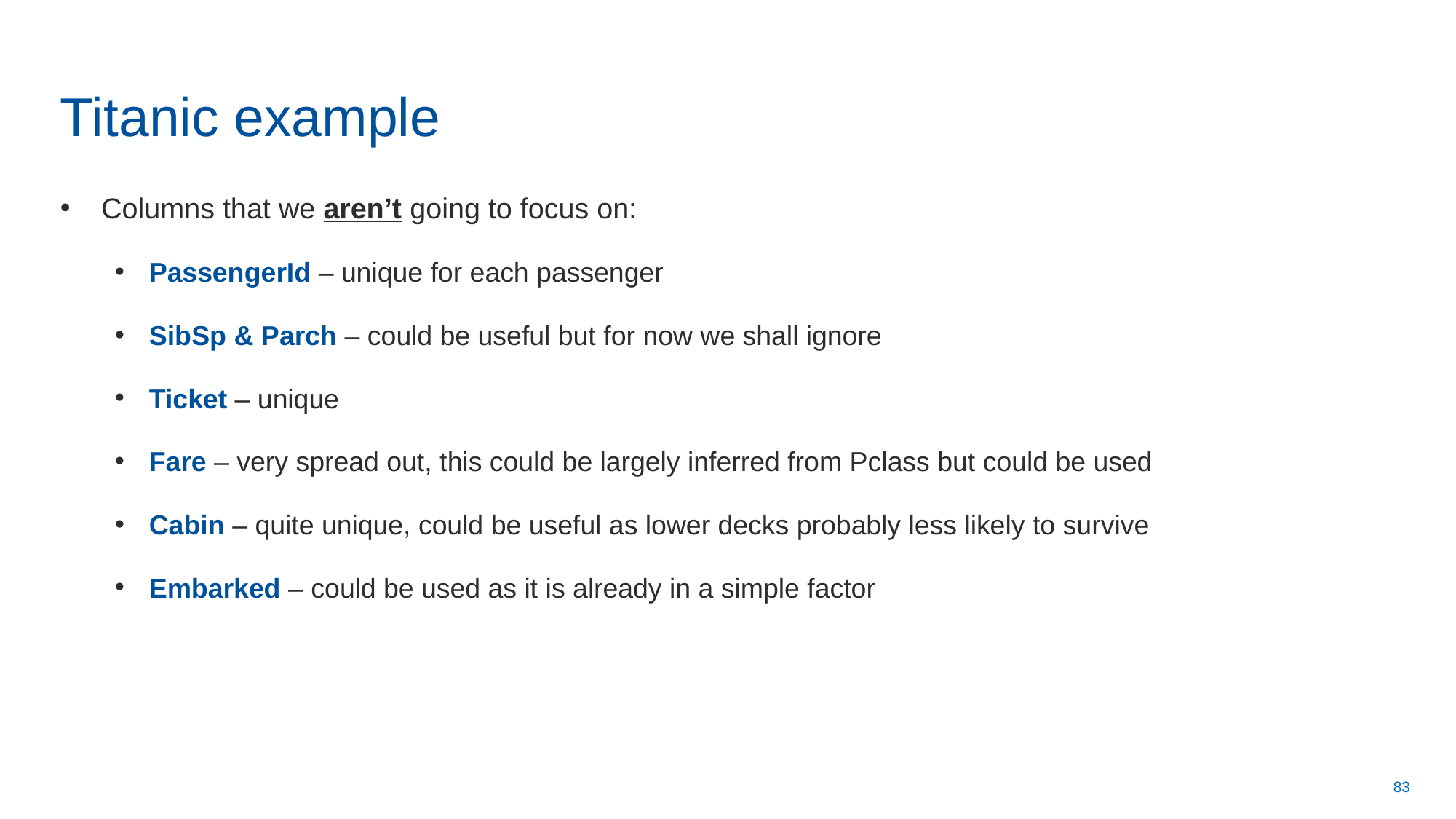

# Titanic example
Columns that we aren’t going to focus on:
PassengerId – unique for each passenger
SibSp & Parch – could be useful but for now we shall ignore
Ticket – unique
Fare – very spread out, this could be largely inferred from Pclass but could be used
Cabin – quite unique, could be useful as lower decks probably less likely to survive
Embarked – could be used as it is already in a simple factor